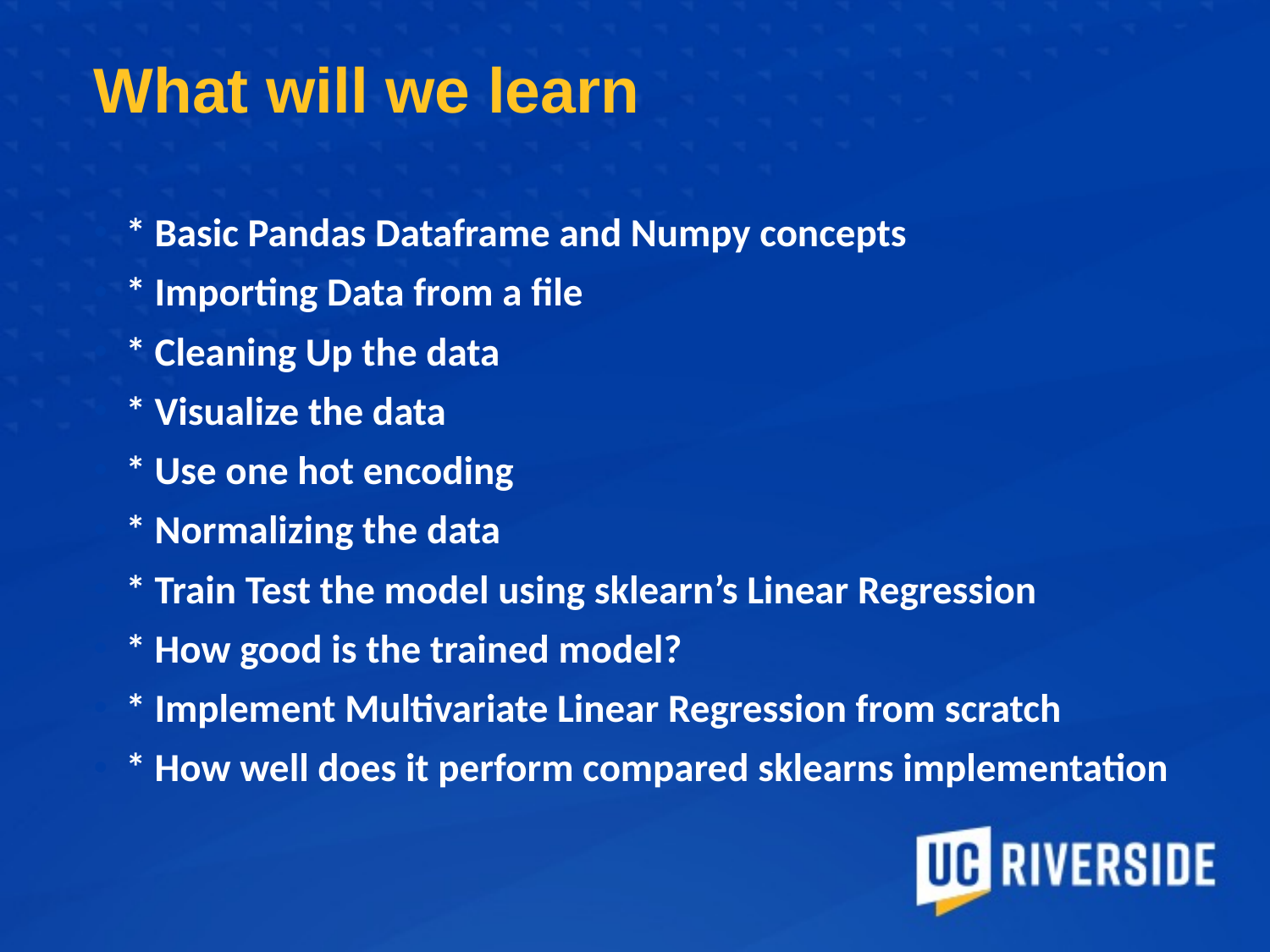

# What will we learn
* Basic Pandas Dataframe and Numpy concepts
* Importing Data from a file
* Cleaning Up the data
* Visualize the data
* Use one hot encoding
* Normalizing the data
* Train Test the model using sklearn’s Linear Regression
* How good is the trained model?
* Implement Multivariate Linear Regression from scratch
* How well does it perform compared sklearns implementation